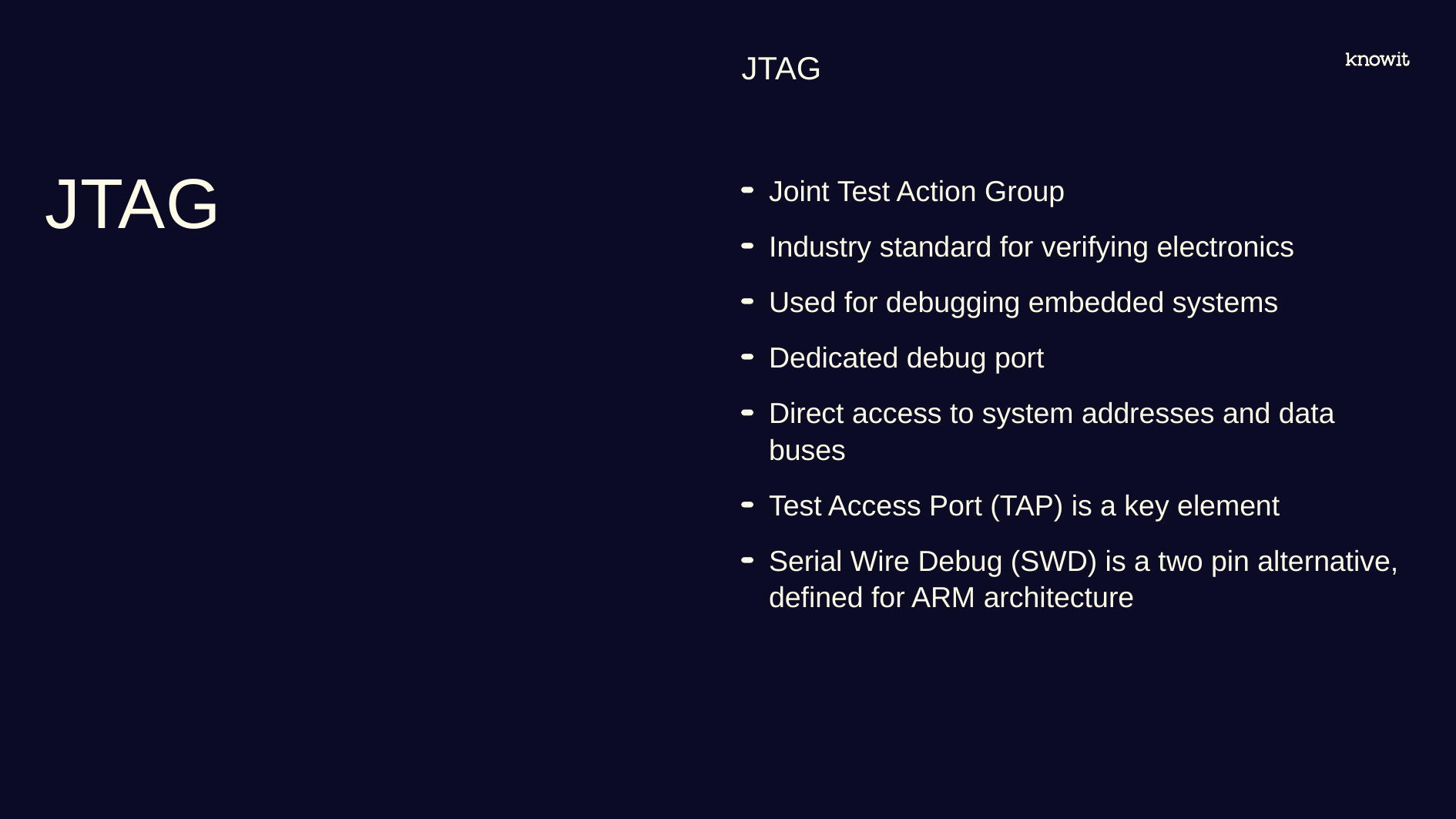

JTAG
# JTAG
Joint Test Action Group
Industry standard for verifying electronics
Used for debugging embedded systems
Dedicated debug port
Direct access to system addresses and data buses
Test Access Port (TAP) is a key element
Serial Wire Debug (SWD) is a two pin alternative, defined for ARM architecture